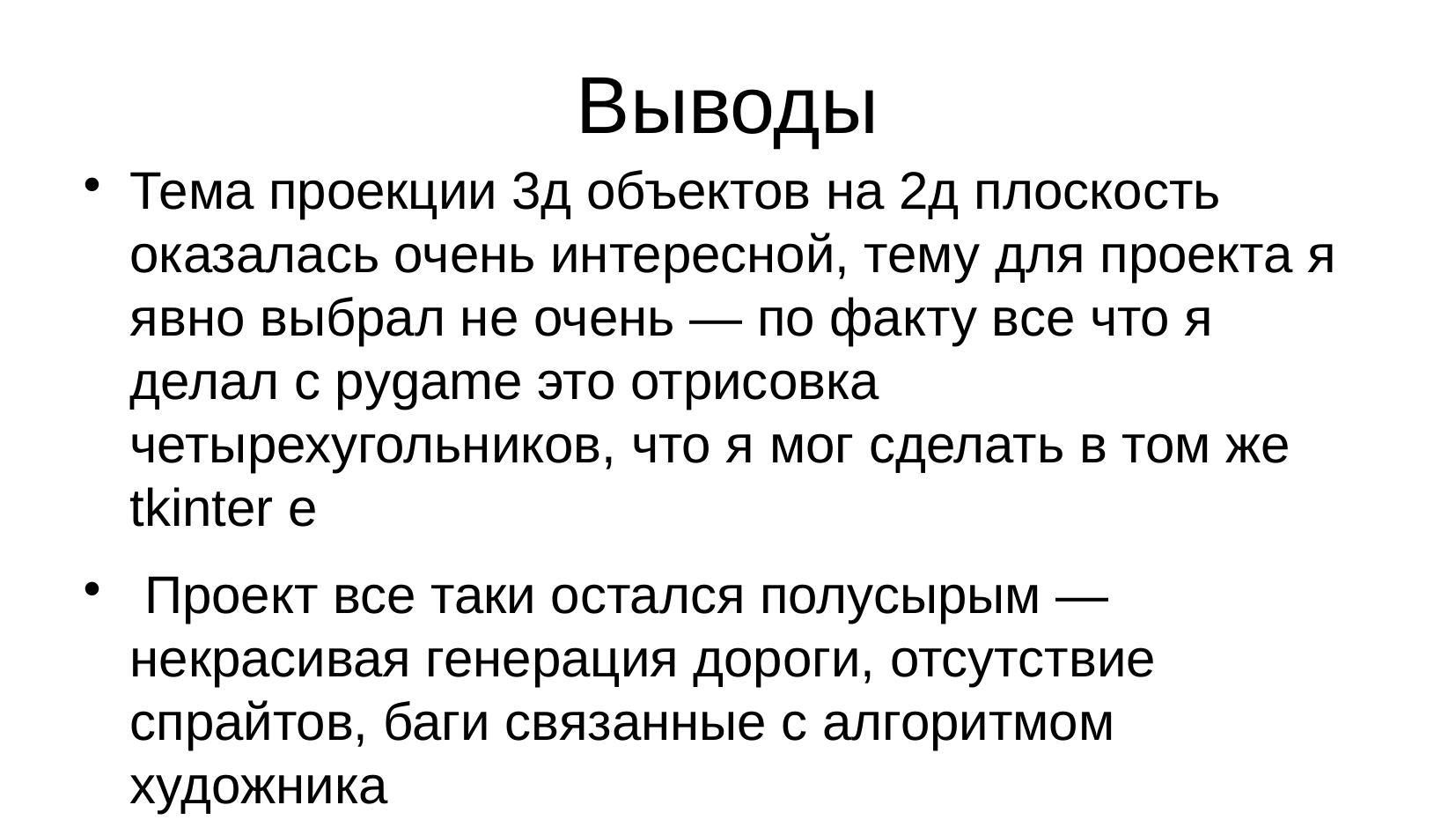

# Выводы
Тема проекции 3д объектов на 2д плоскость оказалась очень интересной, тему для проекта я явно выбрал не очень — по факту все что я делал с pygame это отрисовка четырехугольников, что я мог сделать в том же tkinter е
 Проект все таки остался полусырым — некрасивая генерация дороги, отсутствие спрайтов, баги связанные с алгоритмом художника